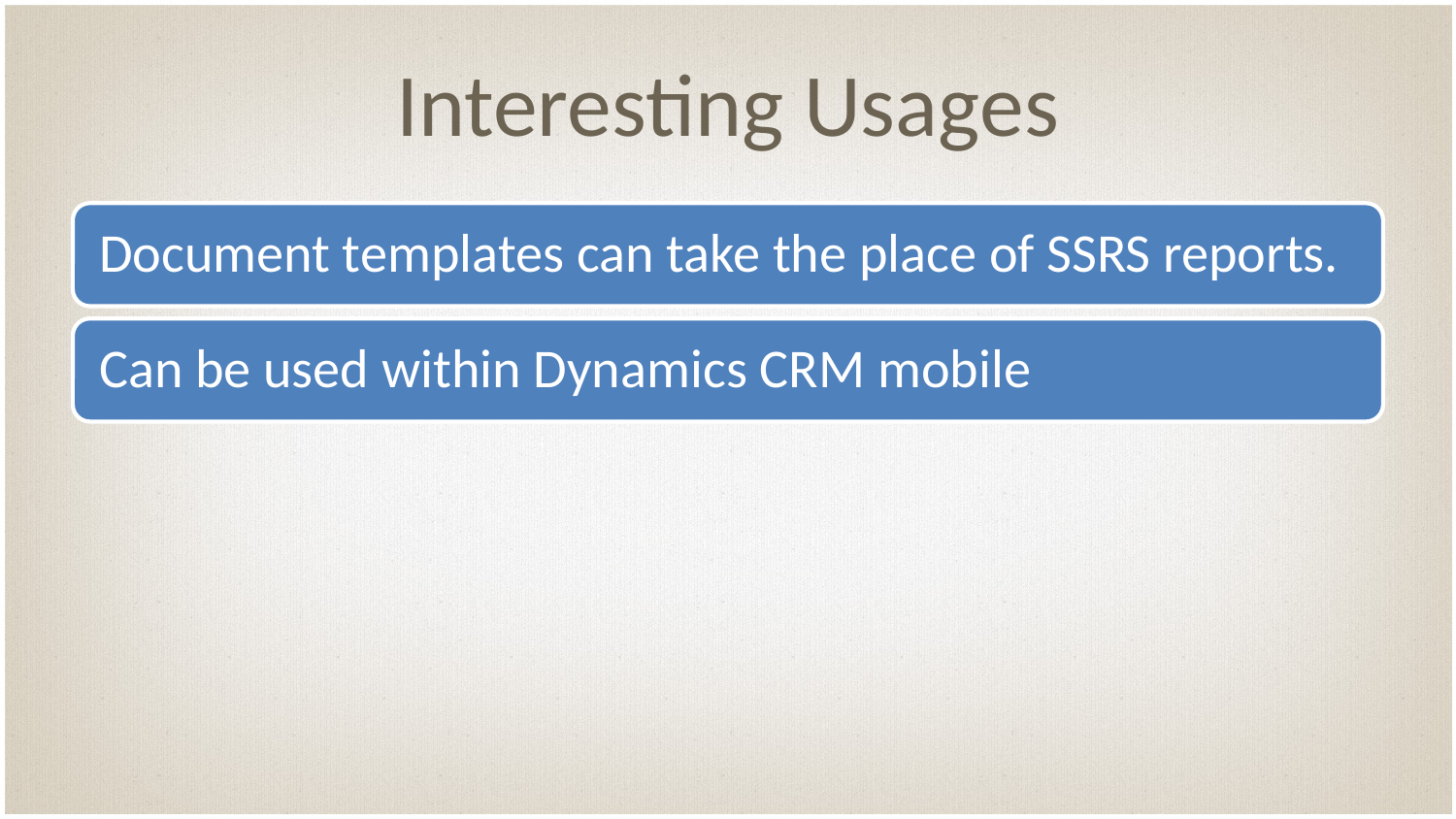

# Interesting Usages
Document templates can take the place of SSRS reports.
Can be used within Dynamics CRM mobile